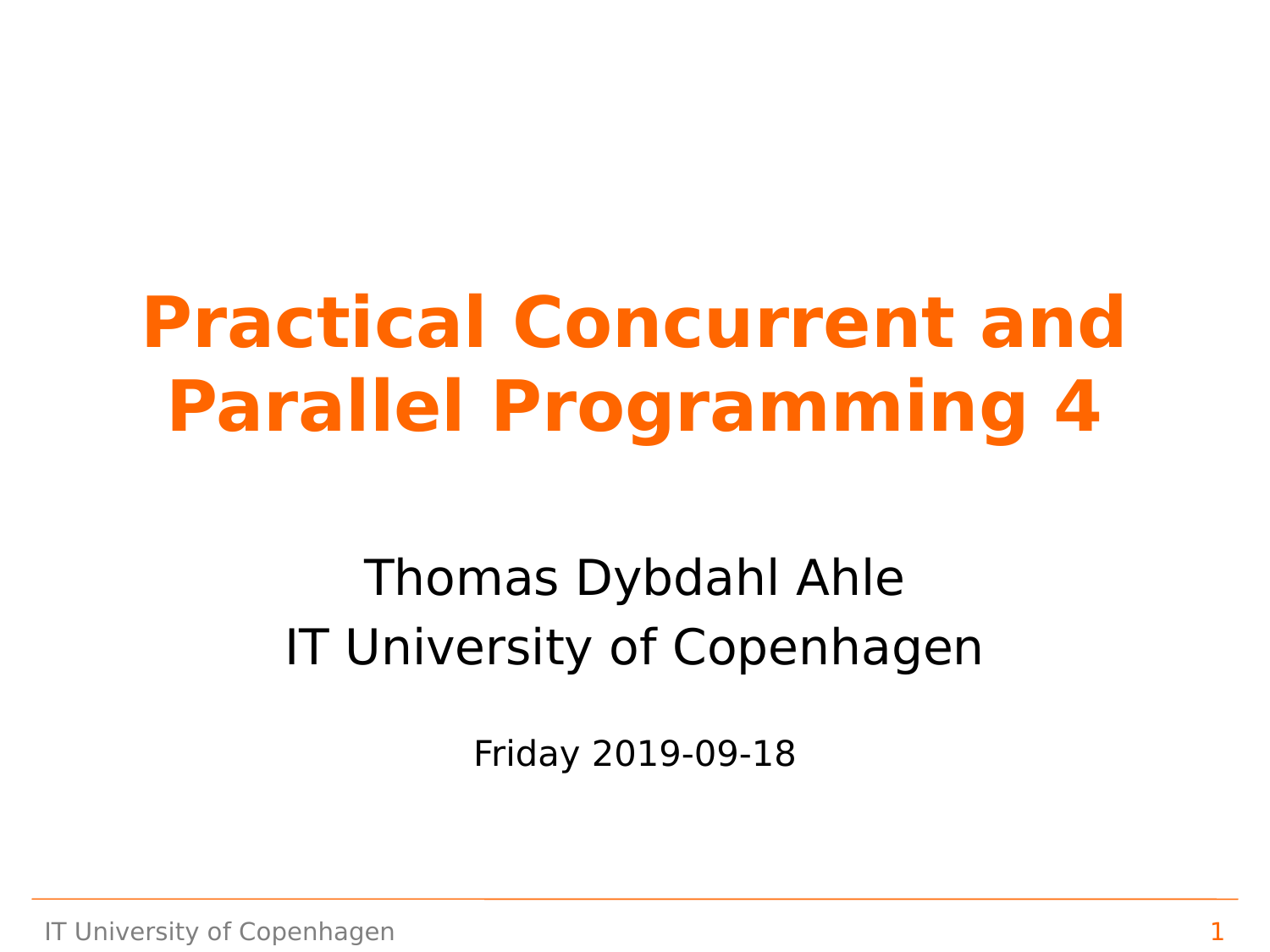

# Practical Concurrent and Parallel Programming 4
Thomas Dybdahl Ahle
IT University of Copenhagen

Friday 2019-09-18
1